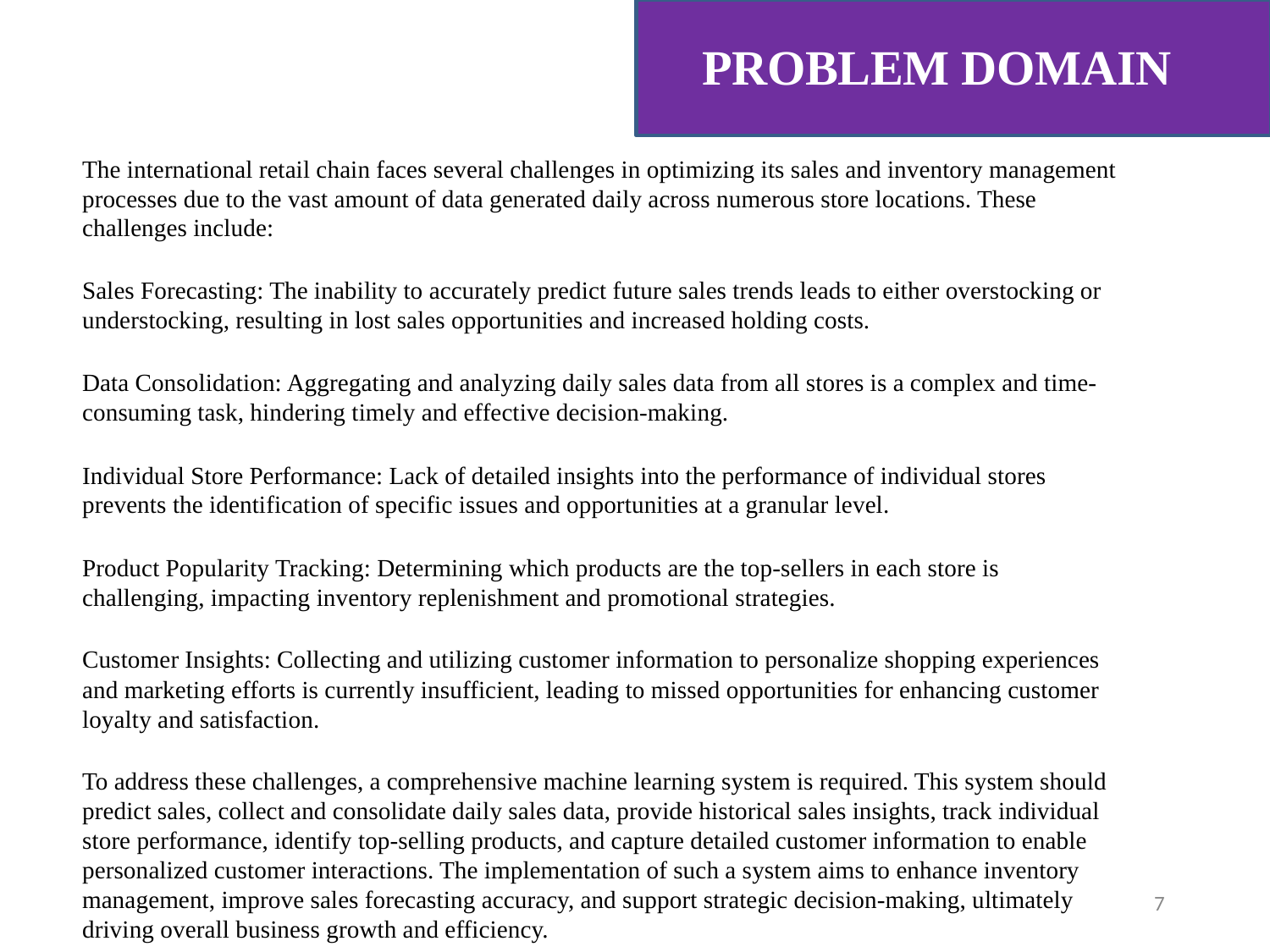

# PROBLEM DOMAIN
The international retail chain faces several challenges in optimizing its sales and inventory management processes due to the vast amount of data generated daily across numerous store locations. These challenges include:

Sales Forecasting: The inability to accurately predict future sales trends leads to either overstocking or understocking, resulting in lost sales opportunities and increased holding costs.

Data Consolidation: Aggregating and analyzing daily sales data from all stores is a complex and time-consuming task, hindering timely and effective decision-making.

Individual Store Performance: Lack of detailed insights into the performance of individual stores prevents the identification of specific issues and opportunities at a granular level.

Product Popularity Tracking: Determining which products are the top-sellers in each store is challenging, impacting inventory replenishment and promotional strategies.

Customer Insights: Collecting and utilizing customer information to personalize shopping experiences and marketing efforts is currently insufficient, leading to missed opportunities for enhancing customer loyalty and satisfaction.

To address these challenges, a comprehensive machine learning system is required. This system should predict sales, collect and consolidate daily sales data, provide historical sales insights, track individual store performance, identify top-selling products, and capture detailed customer information to enable personalized customer interactions. The implementation of such a system aims to enhance inventory management, improve sales forecasting accuracy, and support strategic decision-making, ultimately driving overall business growth and efficiency.
7